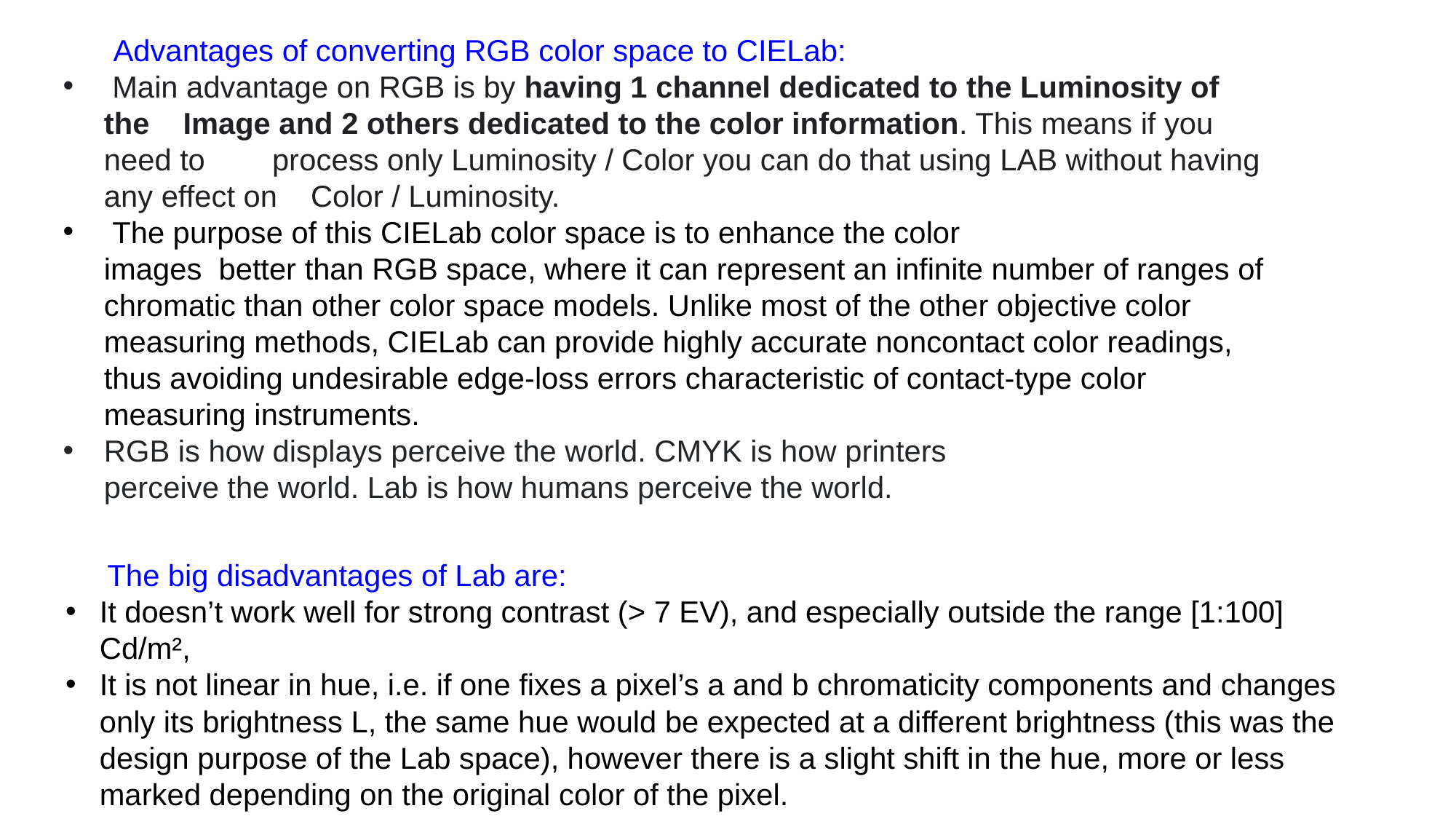

Advantages of converting RGB color space to CIELab:
 Main advantage on RGB is by having 1 channel dedicated to the Luminosity of the    Image and 2 others dedicated to the color information. This means if you need to        process only Luminosity / Color you can do that using LAB without having any effect on    Color / Luminosity.​
 The purpose of this CIELab color space is to enhance the color images  better than RGB space, where it can represent an infinite number of ranges of chromatic than other color space models. Unlike most of the other objective color measuring methods, CIELab can provide highly accurate noncontact color readings, thus avoiding undesirable edge-loss errors characteristic of contact-type color measuring instruments.​
RGB is how displays perceive the world. CMYK is how printers perceive the world. Lab is how humans perceive the world.​

     The big disadvantages of Lab are:
It doesn’t work well for strong contrast (> 7 EV), and especially outside the range [1:100] Cd/m²,
It is not linear in hue, i.e. if one fixes a pixel’s a and b chromaticity components and changes only its brightness L, the same hue would be expected at a different brightness (this was the design purpose of the Lab space), however there is a slight shift in the hue, more or less marked depending on the original color of the pixel.